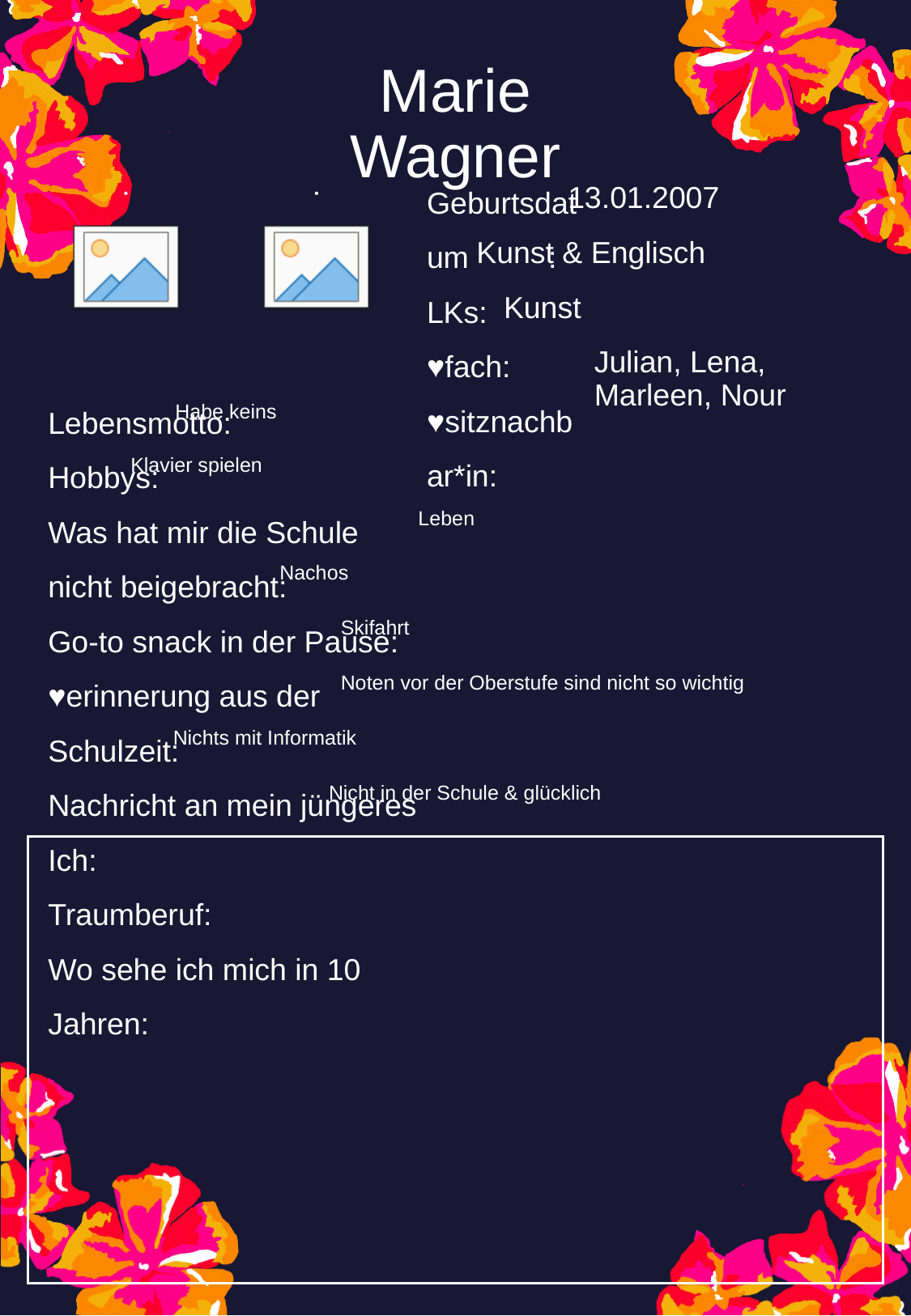

Marie Wagner

13.01.2007
Kunst & Englisch
Kunst
Julian, Lena, Marleen, Nour
Habe keins
Klavier spielen
Leben
Nachos
Skifahrt
Noten vor der Oberstufe sind nicht so wichtig
Nichts mit Informatik
Nicht in der Schule & glücklich